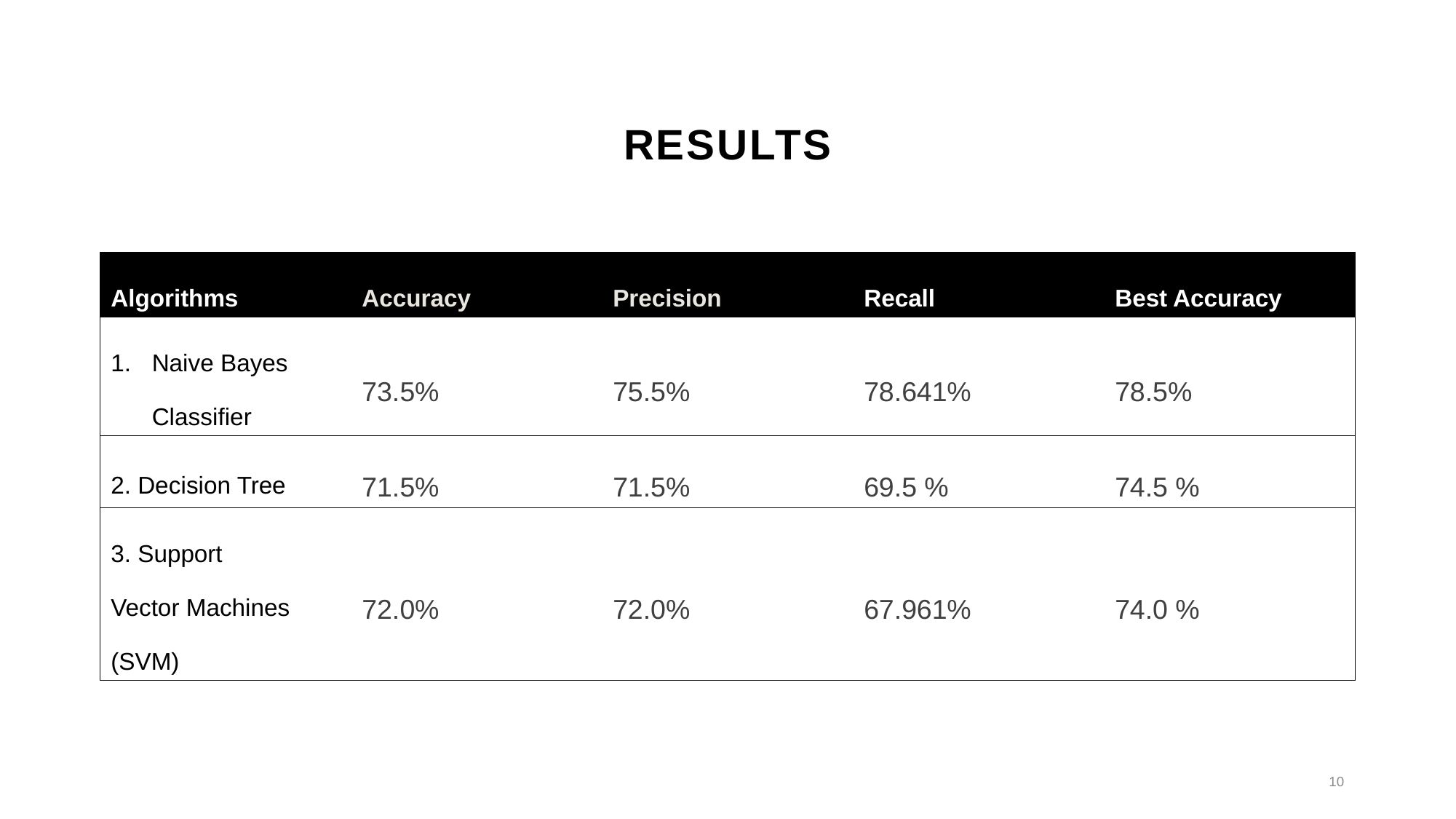

# Results
| Algorithms | Accuracy | Precision | Recall | Best Accuracy |
| --- | --- | --- | --- | --- |
| Naive Bayes Classifier | 73.5% | 75.5% | 78.641% | 78.5% |
| 2. Decision Tree | 71.5% | 71.5% | 69.5 % | 74.5 % |
| 3. Support Vector Machines (SVM) | 72.0% | 72.0% | 67.961% | 74.0 % |
10